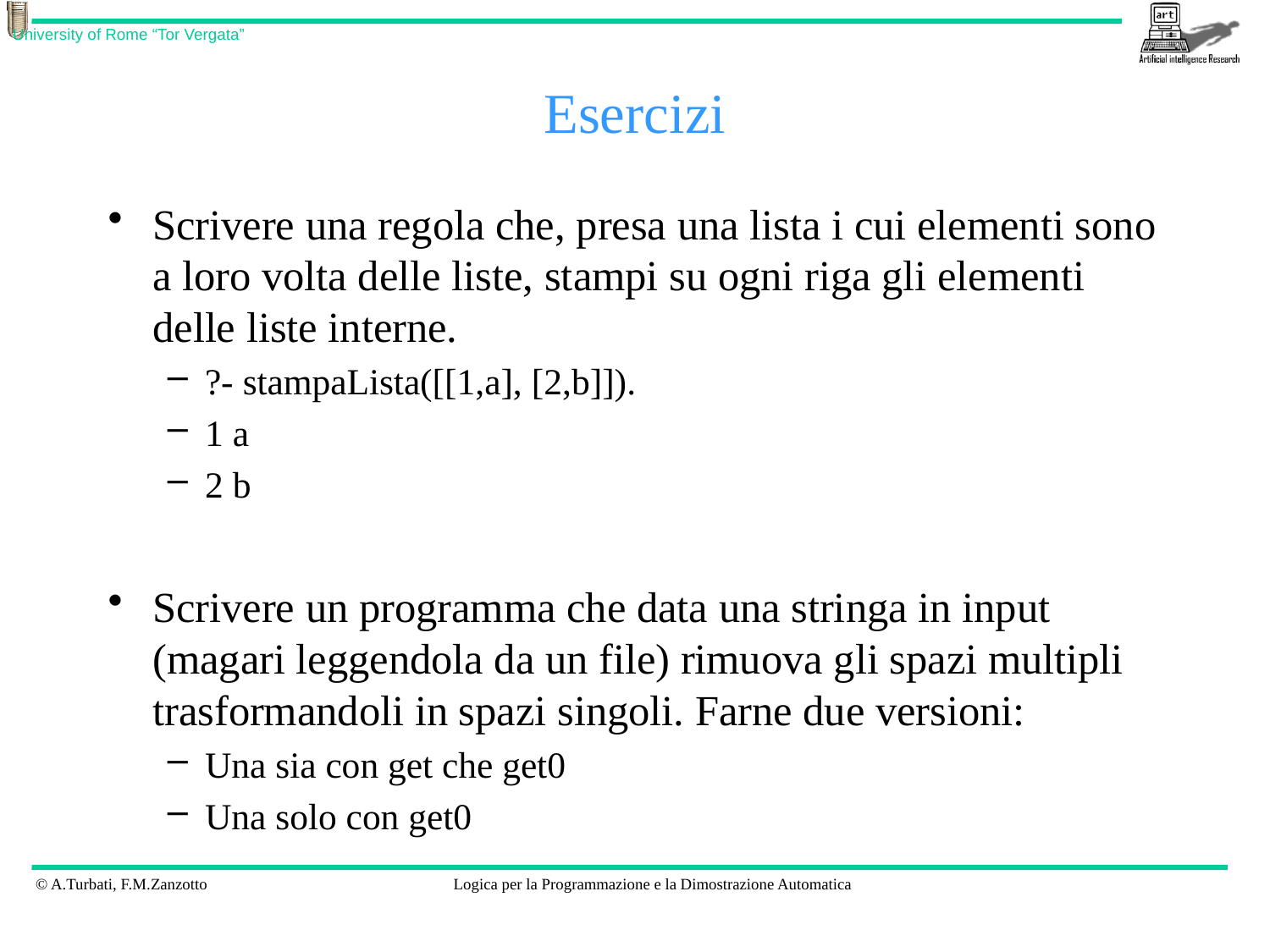

# Esercizi
Scrivere una regola che, presa una lista i cui elementi sono a loro volta delle liste, stampi su ogni riga gli elementi delle liste interne.
?- stampaLista([[1,a], [2,b]]).
1 a
2 b

Scrivere un programma che data una stringa in input (magari leggendola da un file) rimuova gli spazi multipli trasformandoli in spazi singoli. Farne due versioni:
Una sia con get che get0
Una solo con get0